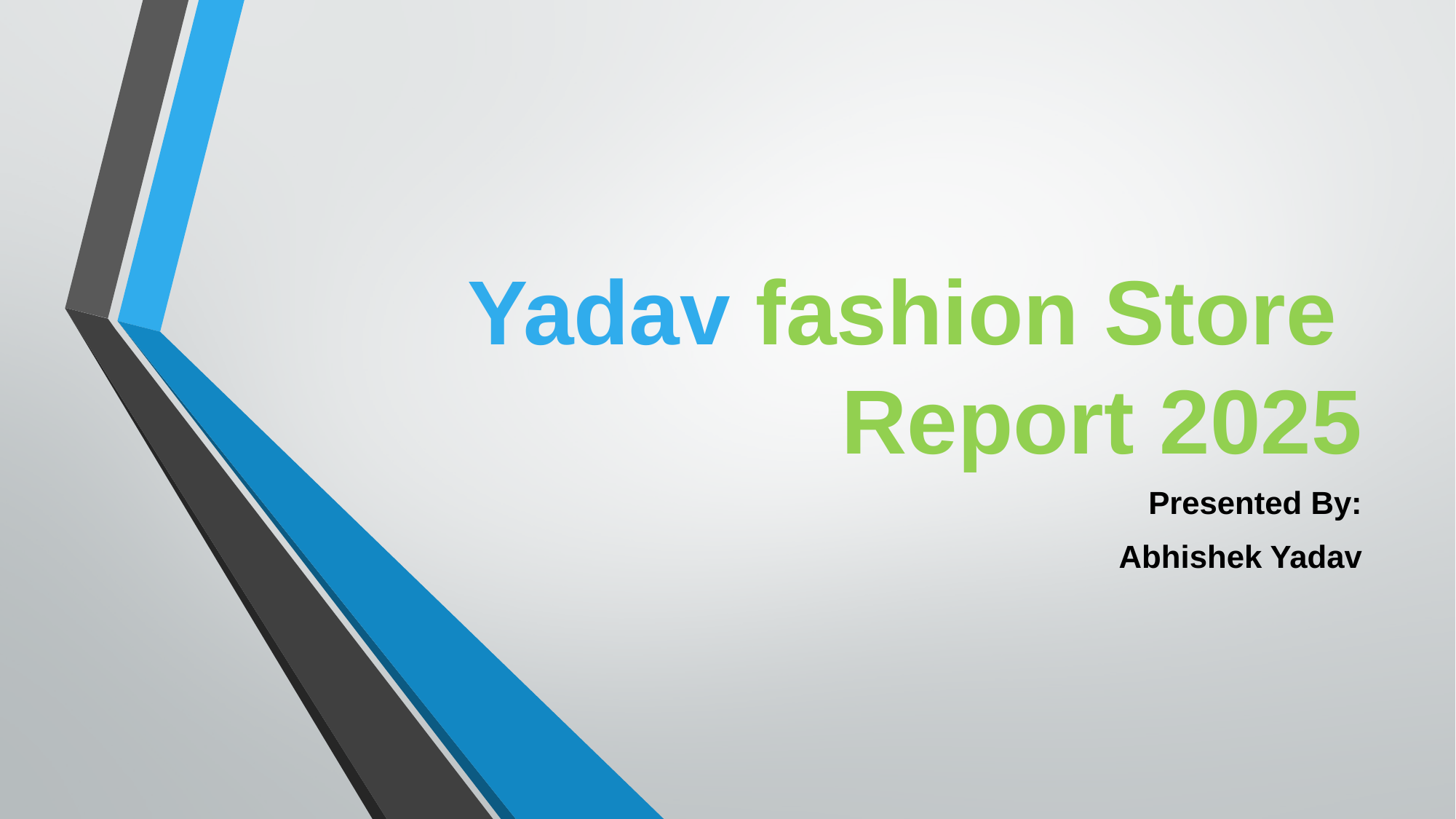

# Yadav fashion Store  Report 2025
Presented By:
Abhishek Yadav